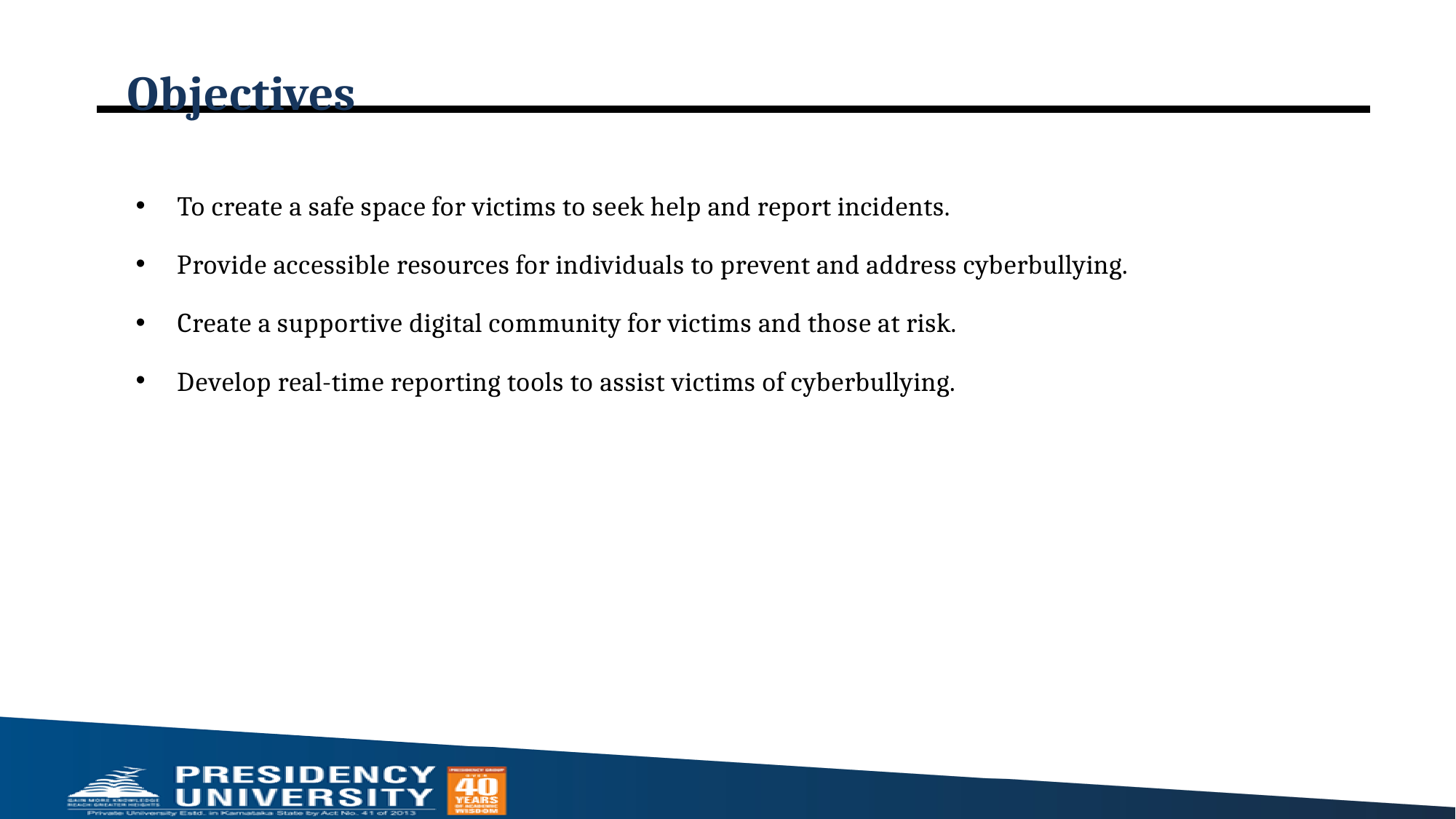

# Objectives

To create a safe space for victims to seek help and report incidents.
Provide accessible resources for individuals to prevent and address cyberbullying.
Create a supportive digital community for victims and those at risk.
Develop real-time reporting tools to assist victims of cyberbullying.